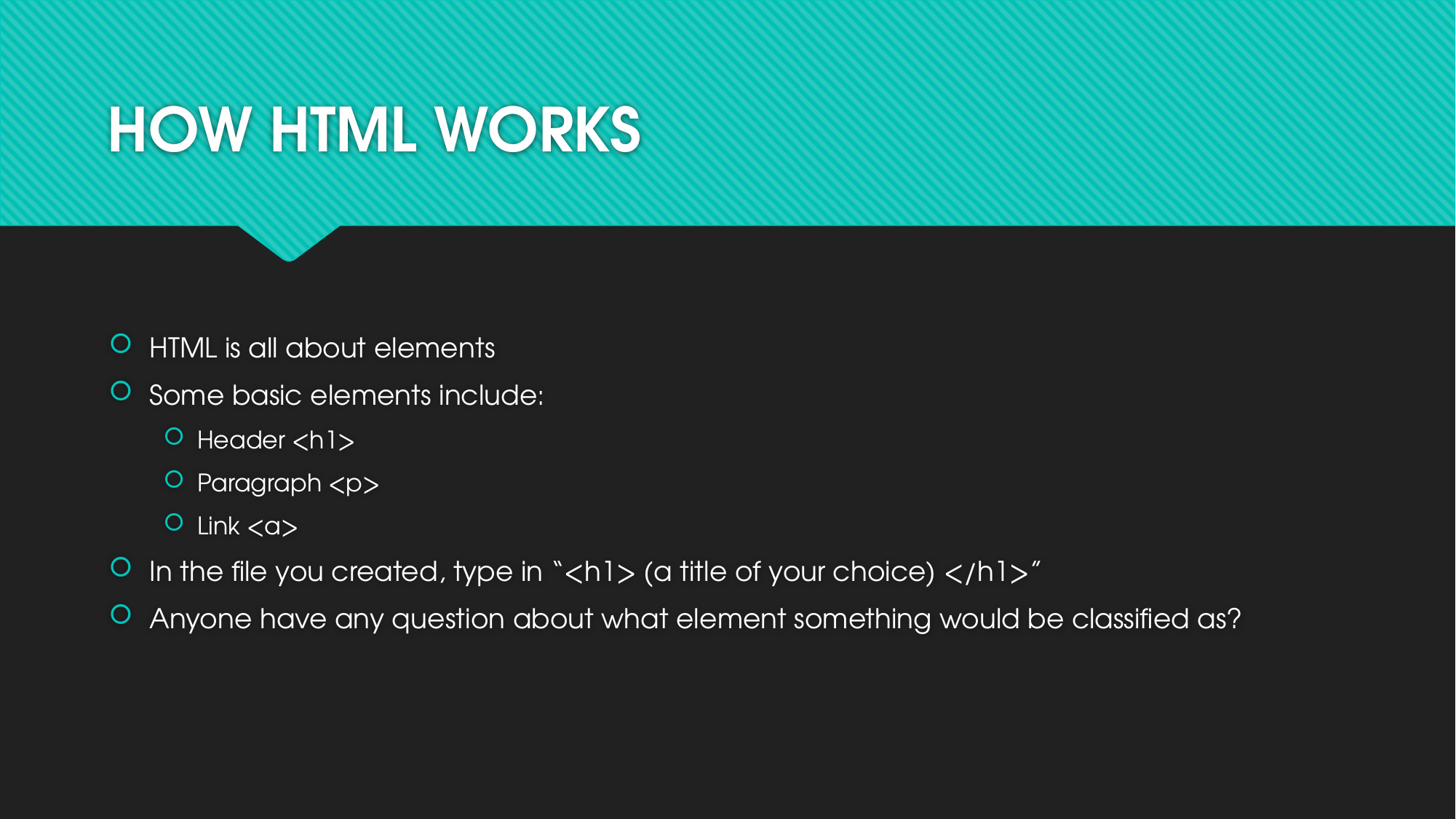

# HOW HTML WORKS
HTML is all about elements
Some basic elements include:
Header <h1>
Paragraph <p>
Link <a>
In the file you created, type in “<h1> (a title of your choice) </h1>”
Anyone have any question about what element something would be classified as?